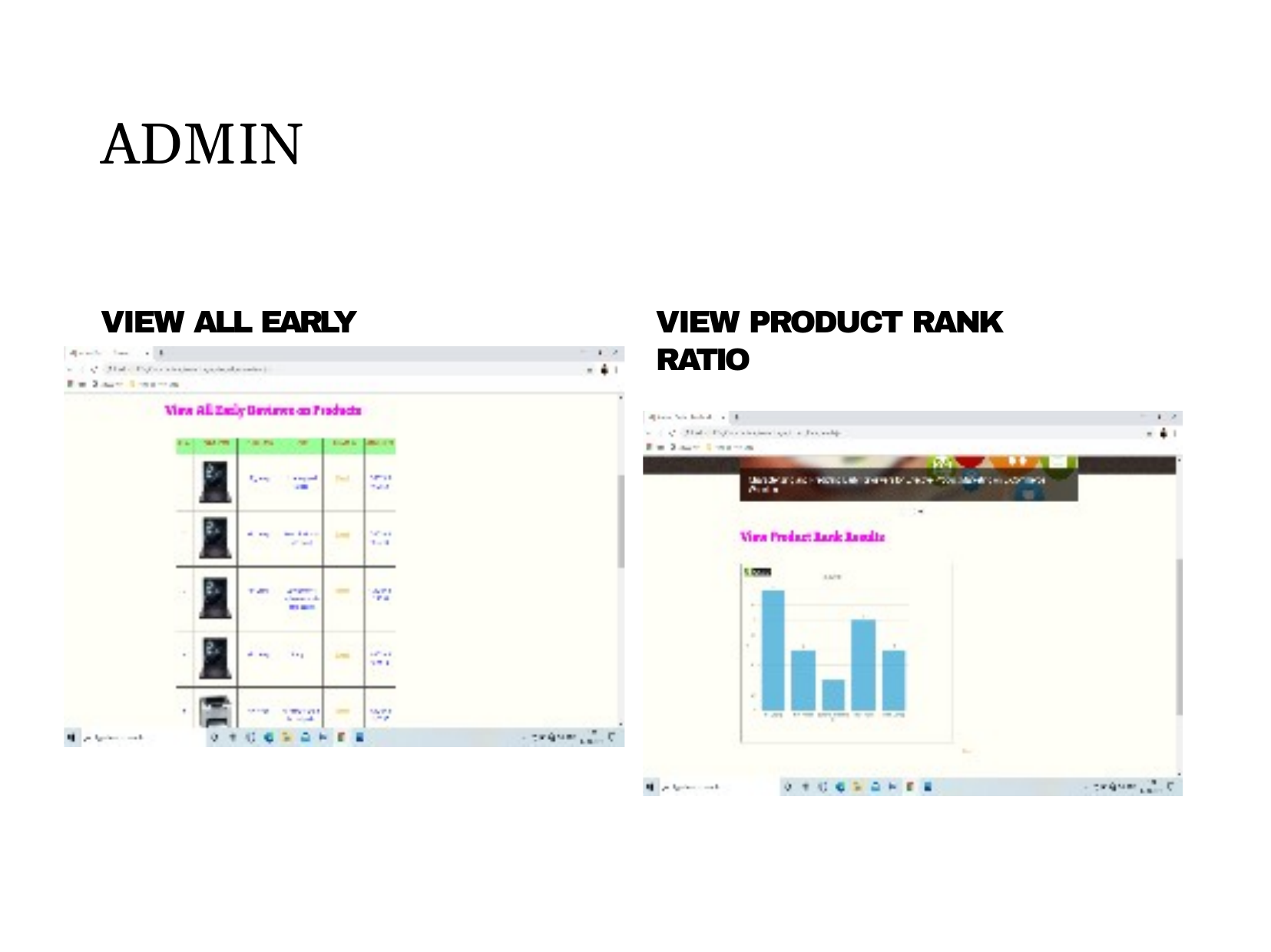

# ADMIN
VIEW ALL EARLY REVIEWS
VIEW PRODUCT RANK RATIO